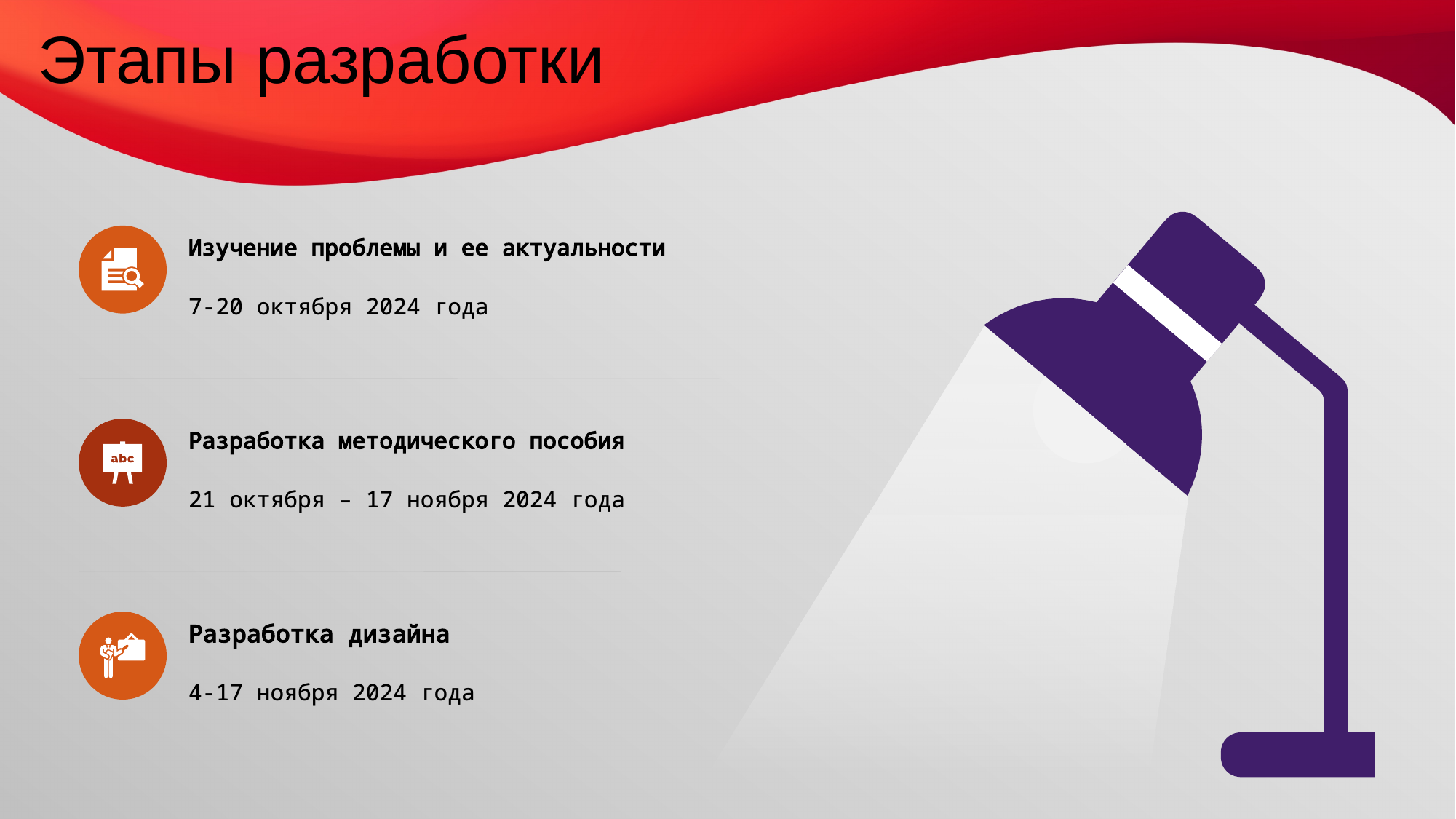

# Этапы разработки

Изучение проблемы и ее актуальности
7-20 октября 2024 года

Разработка методического пособия
21 октября – 17 ноября 2024 года

Разработка дизайна
4-17 ноября 2024 года